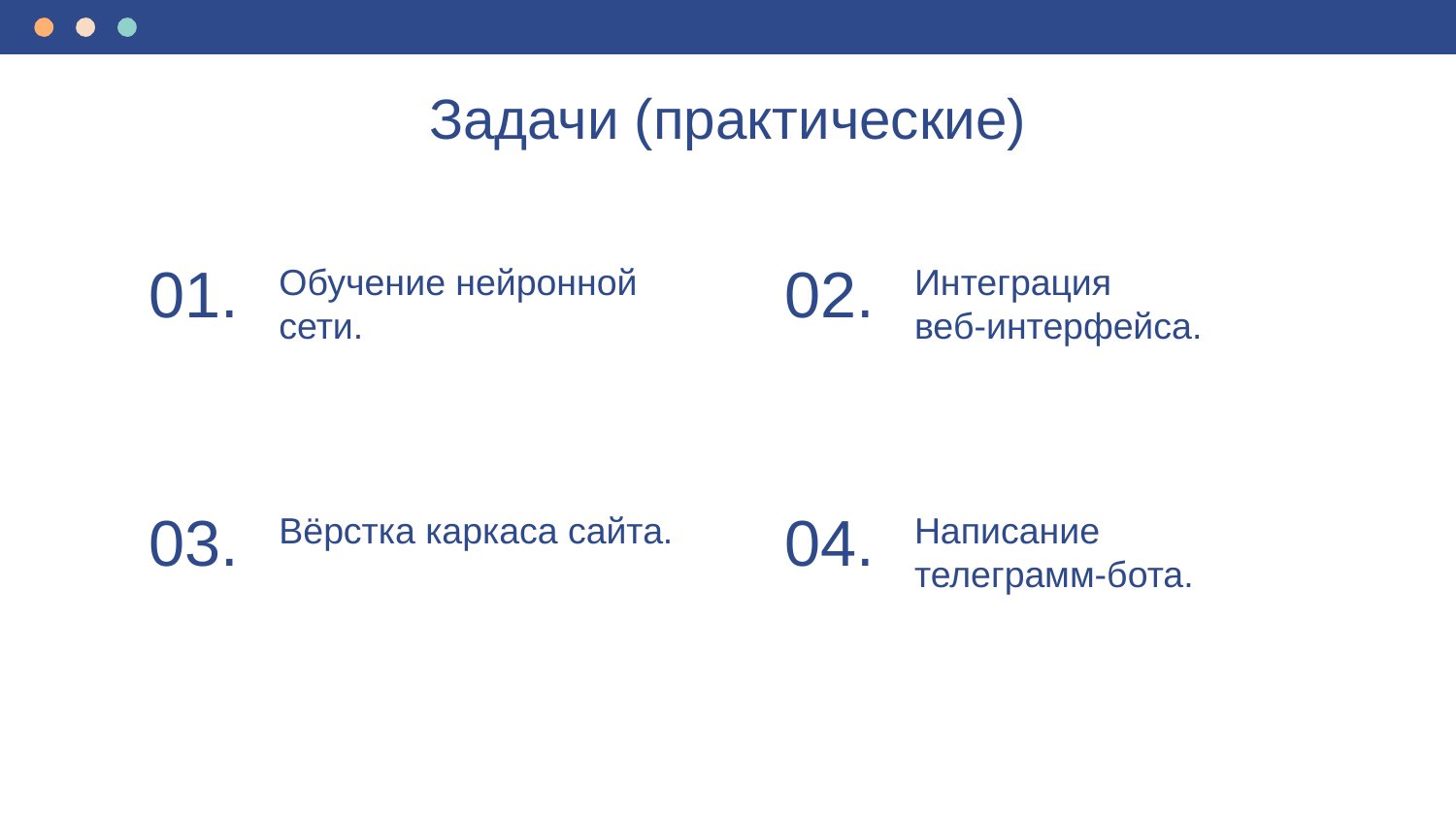

# Задачи (практические)
Обучение нейронной сети.
Интеграция
веб-интерфейса.
01.
02.
Вёрстка каркаса сайта.
Написание
телеграмм-бота.
03.
04.